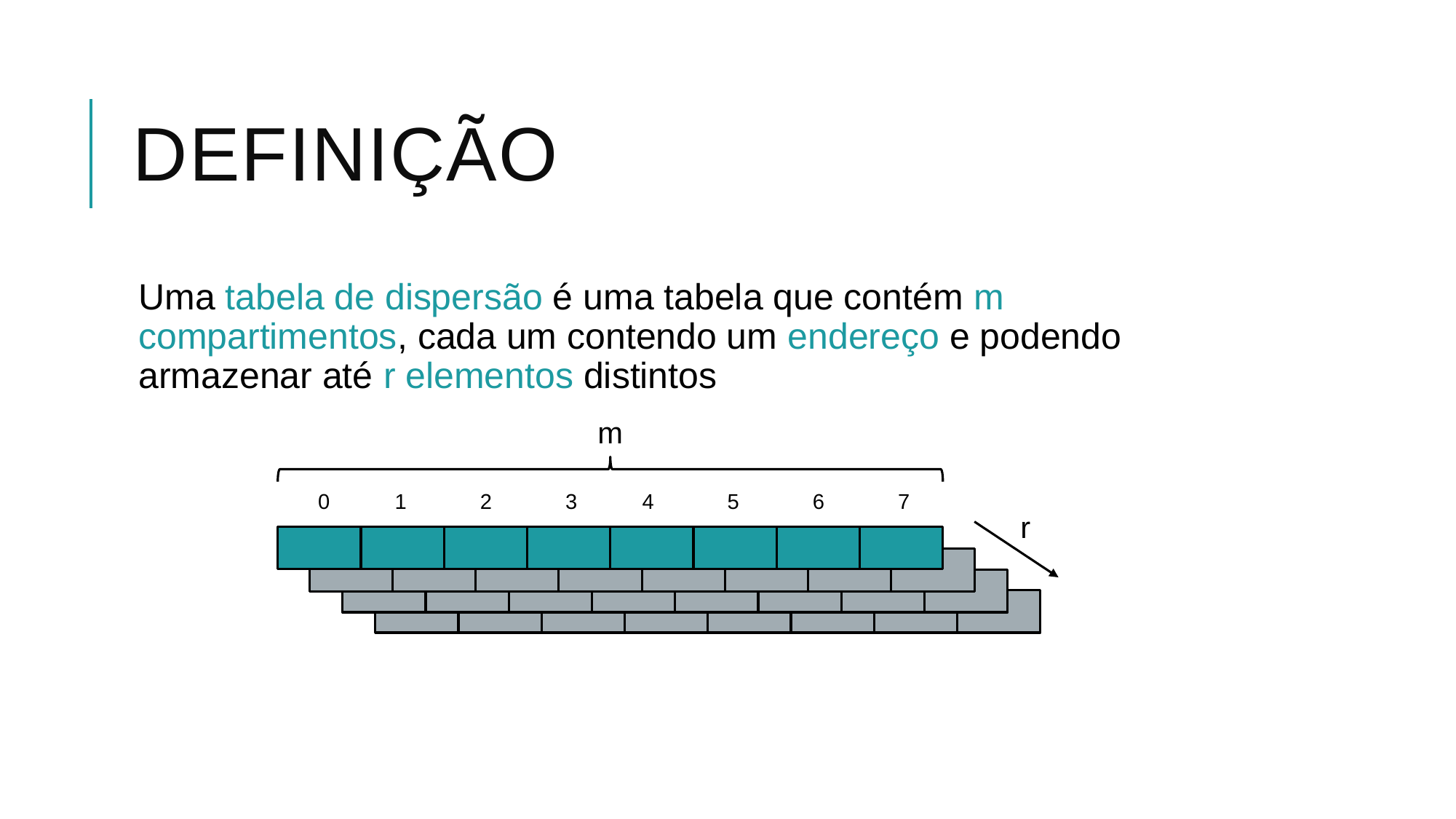

# Definição

Uma tabela de dispersão é uma tabela que contém m compartimentos, cada um contendo um endereço e podendo armazenar até r elementos distintos
m
0
1
2
3
4
5
6
7
r